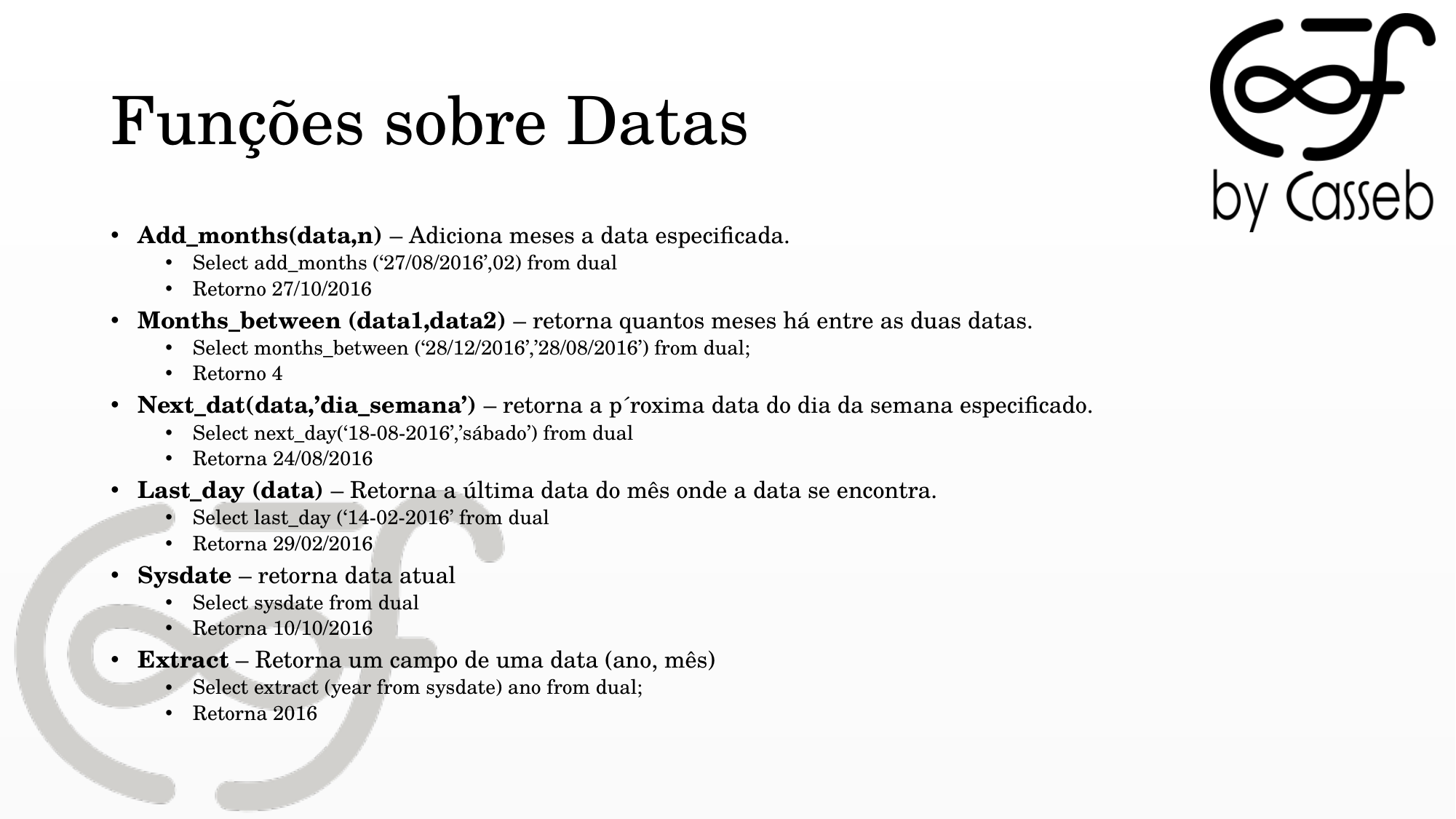

# Funções sobre Datas
Add_months(data,n) – Adiciona meses a data especificada.
Select add_months (‘27/08/2016’,02) from dual
Retorno 27/10/2016
Months_between (data1,data2) – retorna quantos meses há entre as duas datas.
Select months_between (‘28/12/2016’,’28/08/2016’) from dual;
Retorno 4
Next_dat(data,’dia_semana’) – retorna a p´roxima data do dia da semana especificado.
Select next_day(‘18-08-2016’,’sábado’) from dual
Retorna 24/08/2016
Last_day (data) – Retorna a última data do mês onde a data se encontra.
Select last_day (‘14-02-2016’ from dual
Retorna 29/02/2016
Sysdate – retorna data atual
Select sysdate from dual
Retorna 10/10/2016
Extract – Retorna um campo de uma data (ano, mês)
Select extract (year from sysdate) ano from dual;
Retorna 2016